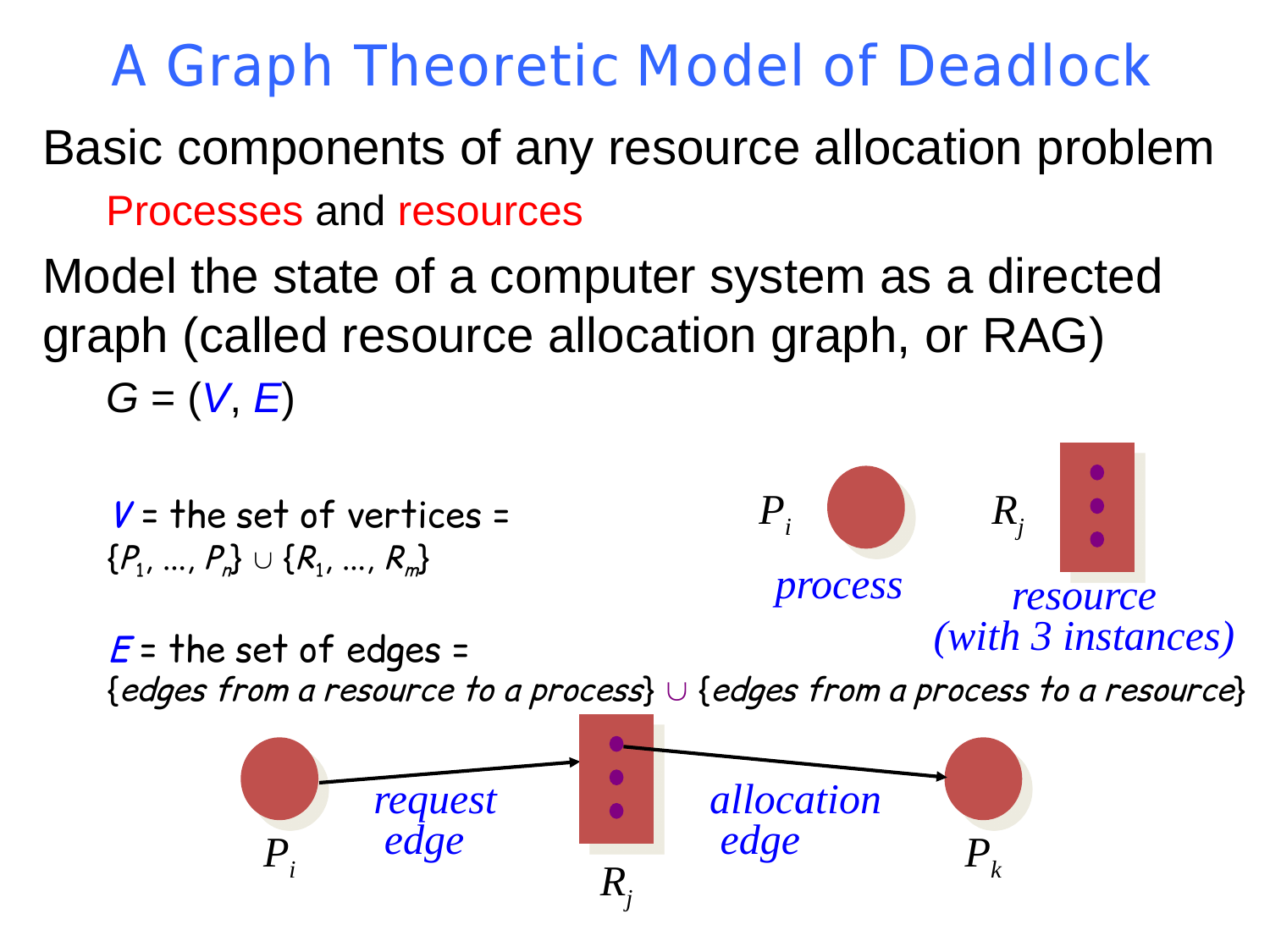

# A Graph Theoretic Model of Deadlock
Basic components of any resource allocation problem
Processes and resources
Model the state of a computer system as a directed graph (called resource allocation graph, or RAG)
G = (V, E)

Rj

Pi
V = the set of vertices =
{P1, ..., Pn} ∪ {R1, ..., Rm}

E = the set of edges =
{edges from a resource to a process} ∪ {edges from a process to a resource}
process
resource
(with 3 instances)

Rj

Pi

Pk

request
 edge
allocation
 edge